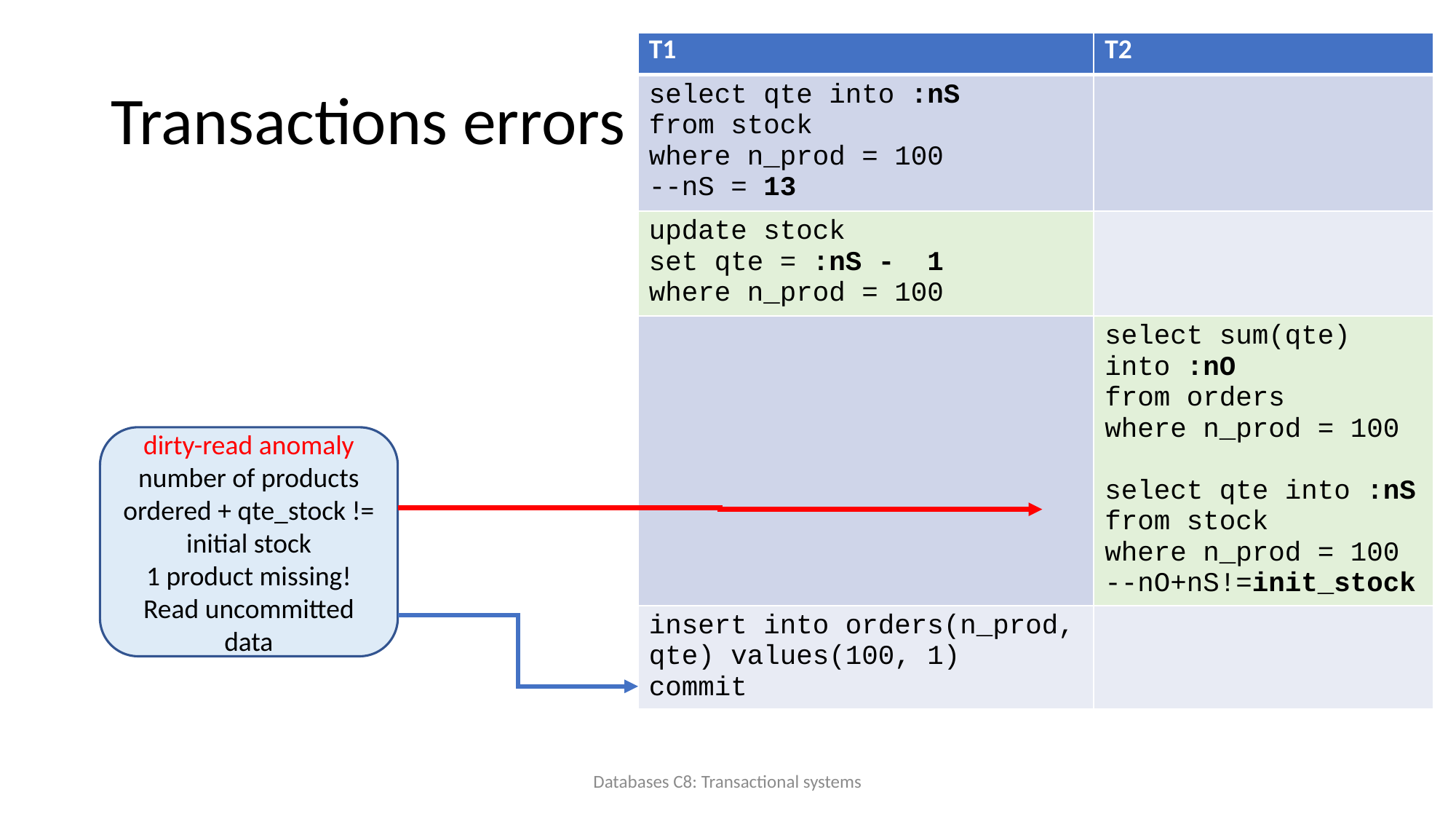

| T1 | T2 |
| --- | --- |
| select qte into :nS from stock where n\_prod = 100 --nS = 13 |  |
| update stock set qte = :nS - 1 where n\_prod = 100 |  |
|  | select sum(qte) into :nO from orders where n\_prod = 100 select qte into :nS from stock where n\_prod = 100 --nO+nS!=init\_stock |
| insert into orders(n\_prod, qte) values(100, 1) commit |  |
# Transactions errors

dirty-read anomaly
number of products ordered + qte_stock != initial stock
1 product missing!
Read uncommitted data
Databases C8: Transactional systems